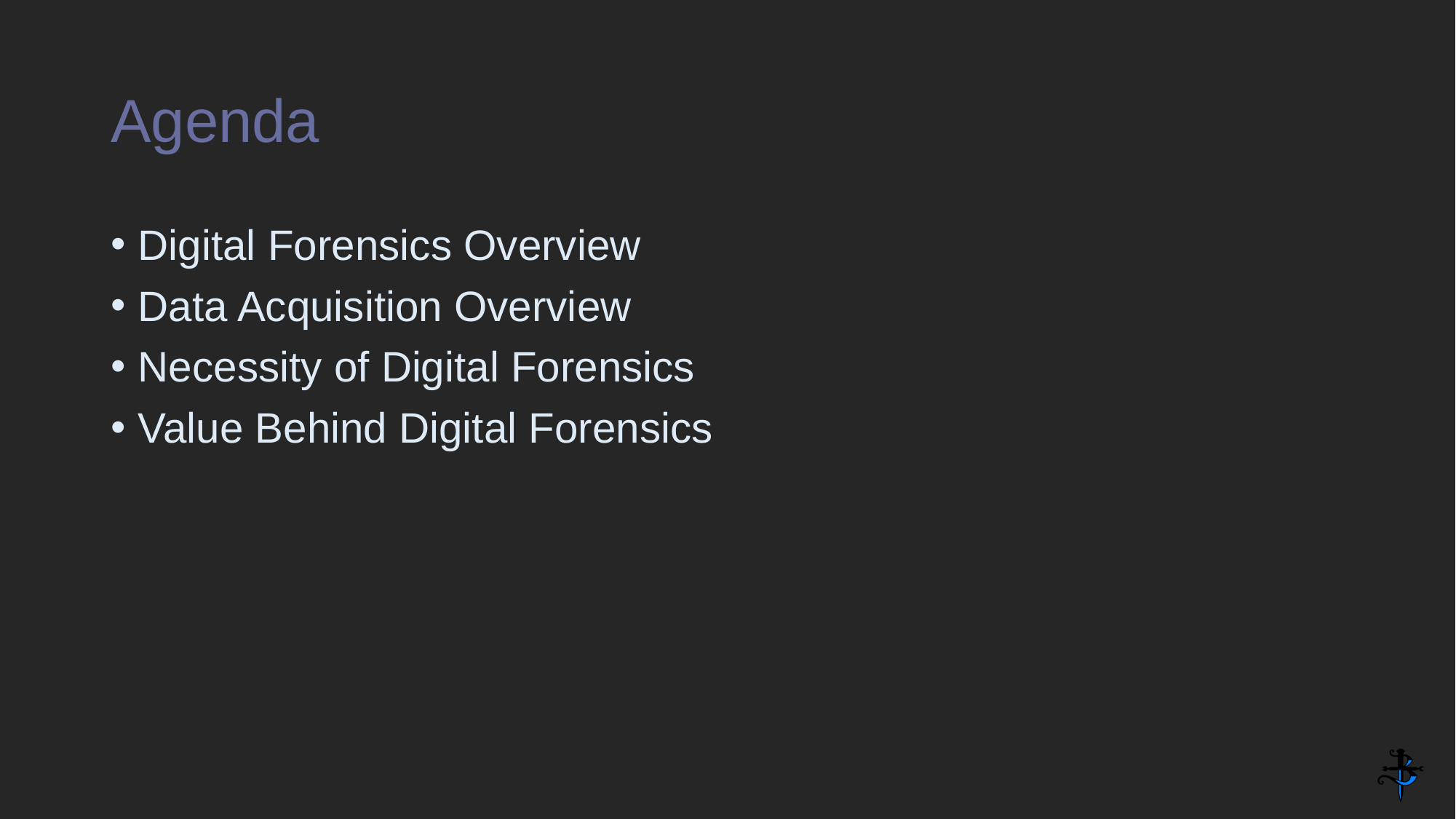

# Agenda
Digital Forensics Overview
Data Acquisition Overview
Necessity of Digital Forensics
Value Behind Digital Forensics